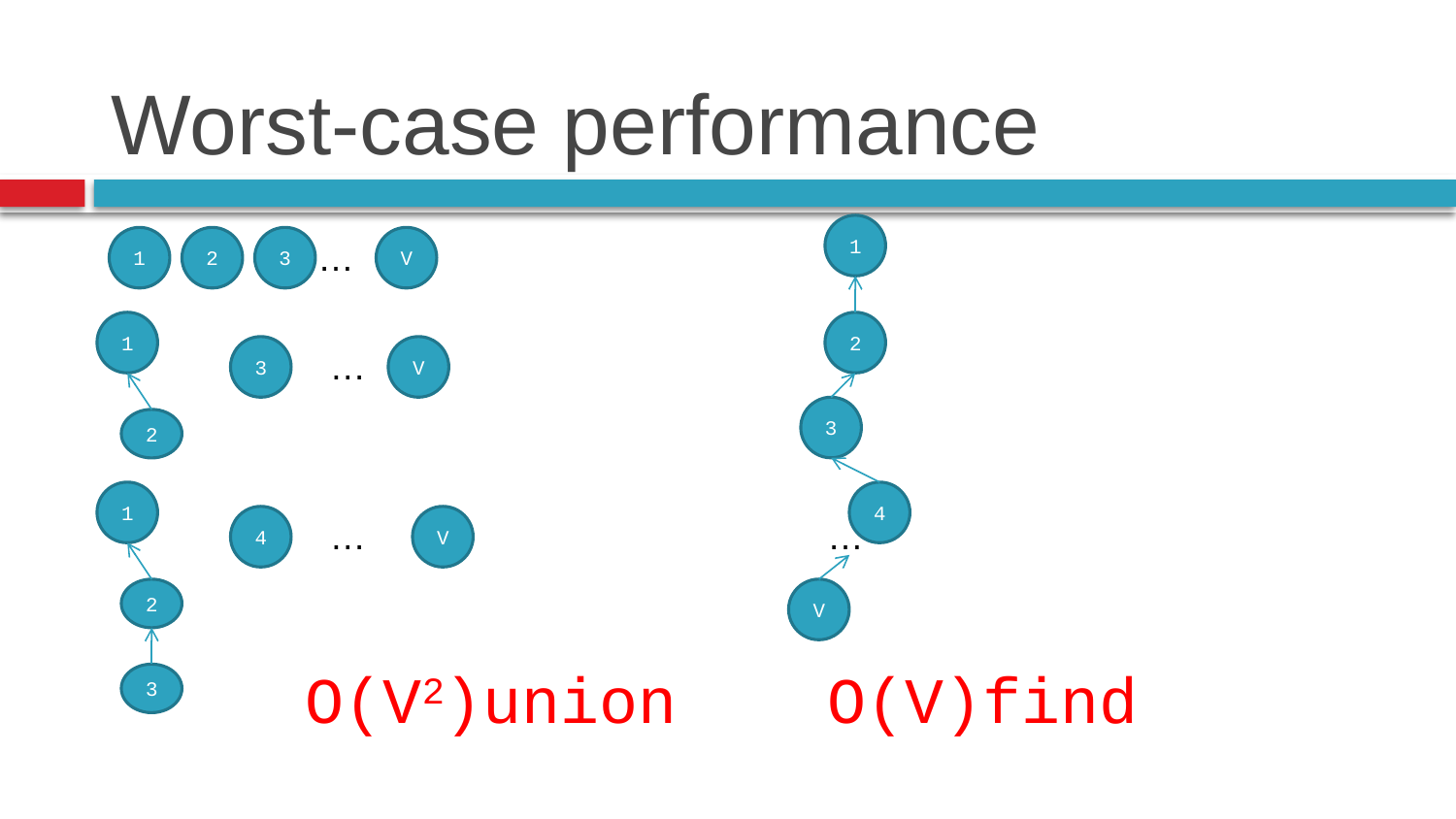

# Worst-case performance
1
1
2
3
…
V
1
2
3
…
V
3
2
1
4
4
…
V
…
2
V
O(V2)union
O(V)find
3